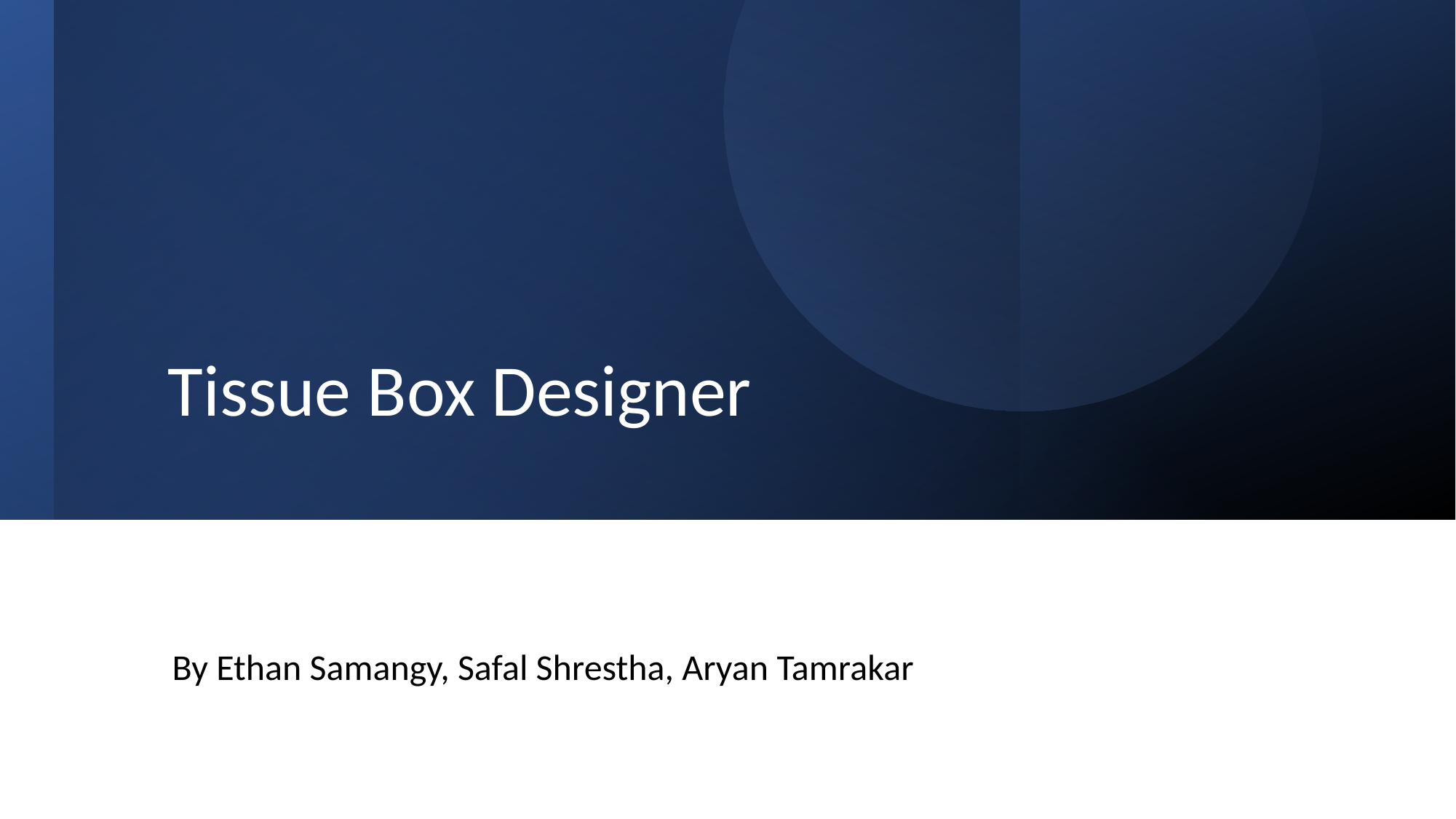

# Tissue Box Designer
By Ethan Samangy, Safal Shrestha, Aryan Tamrakar